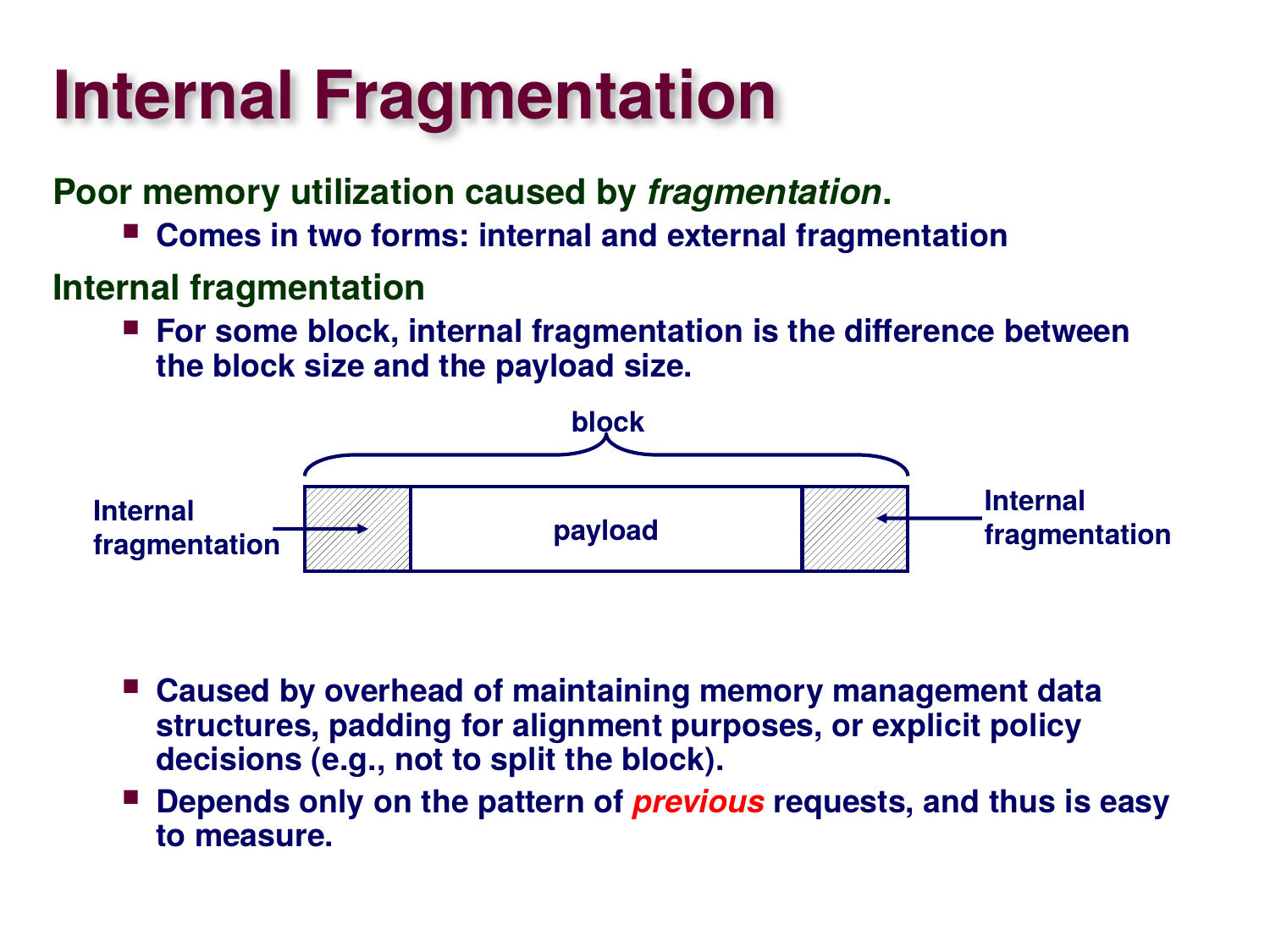

# Internal Fragmentation

Poor memory utilization caused by fragmentation.
Comes in two forms: internal and external fragmentation
Internal fragmentation
For some block, internal fragmentation is the difference between the block size and the payload size.

Caused by overhead of maintaining memory management data structures, padding for alignment purposes, or explicit policy decisions (e.g., not to split the block).
Depends only on the pattern of previous requests, and thus is easy to measure.
block
Internal
fragmentation
Internal
fragmentation

payload